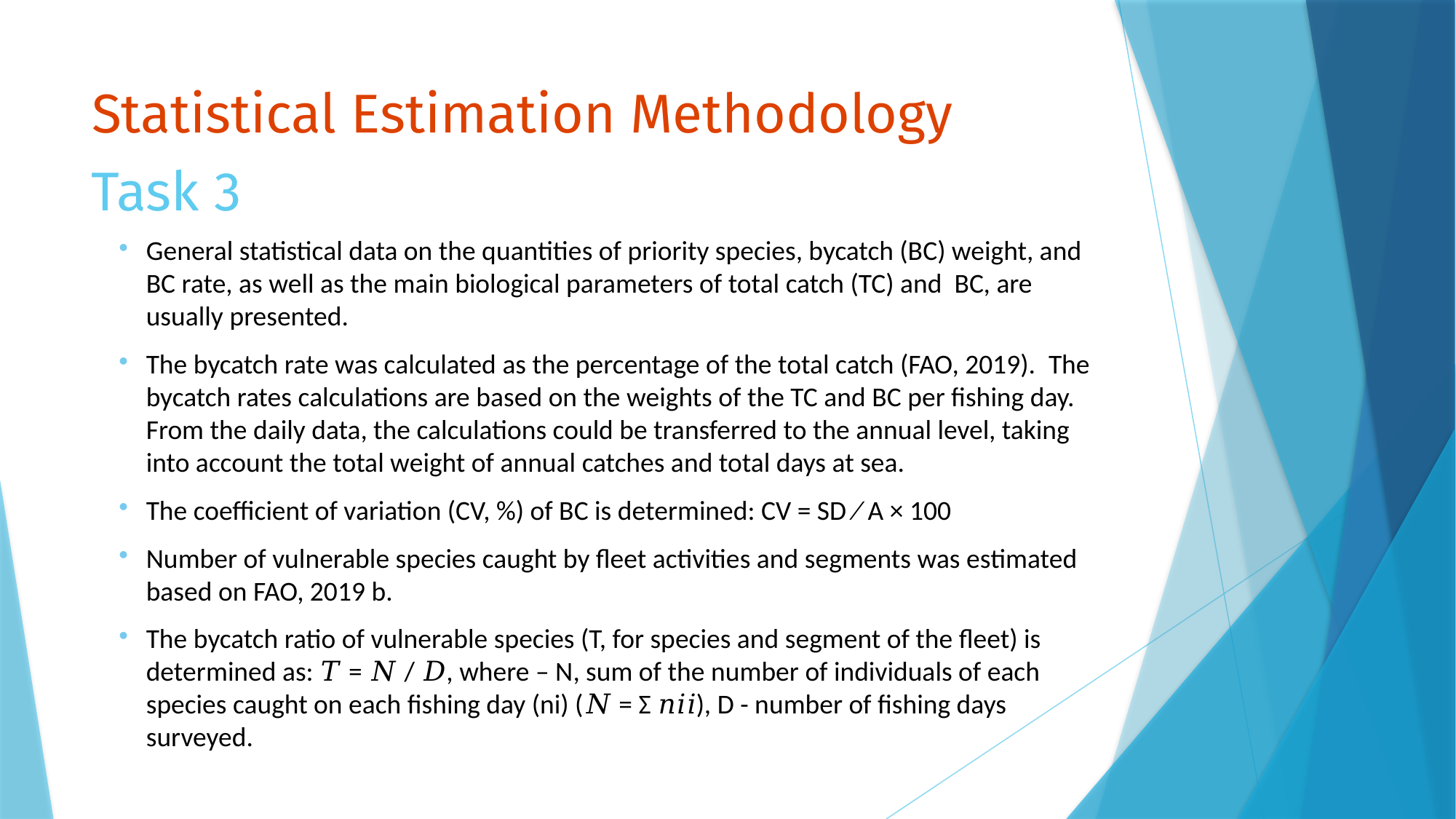

# Statistical Estimation Methodology
Task 3
General statistical data on the quantities of priority species, bycatch (BC) weight, and BC rate, as well as the main biological parameters of total catch (TC) and  BC, are usually presented.
The bycatch rate was calculated as the percentage of the total catch (FAO, 2019).  The bycatch rates calculations are based on the weights of the TC and BC per fishing day.  From the daily data, the calculations could be transferred to the annual level, taking into account the total weight of annual catches and total days at sea.
The coefficient of variation (CV, %) of BC is determined: CV = SD ∕ A × 100
Number of vulnerable species caught by fleet activities and segments was estimated based on FAO, 2019 b.
The bycatch ratio of vulnerable species (T, for species and segment of the fleet) is determined as: 𝑇 = 𝑁 / 𝐷, where – N, sum of the number of individuals of each species caught on each fishing day (ni) (𝑁 = Σ 𝑛𝑖𝑖), D - number of fishing days surveyed.